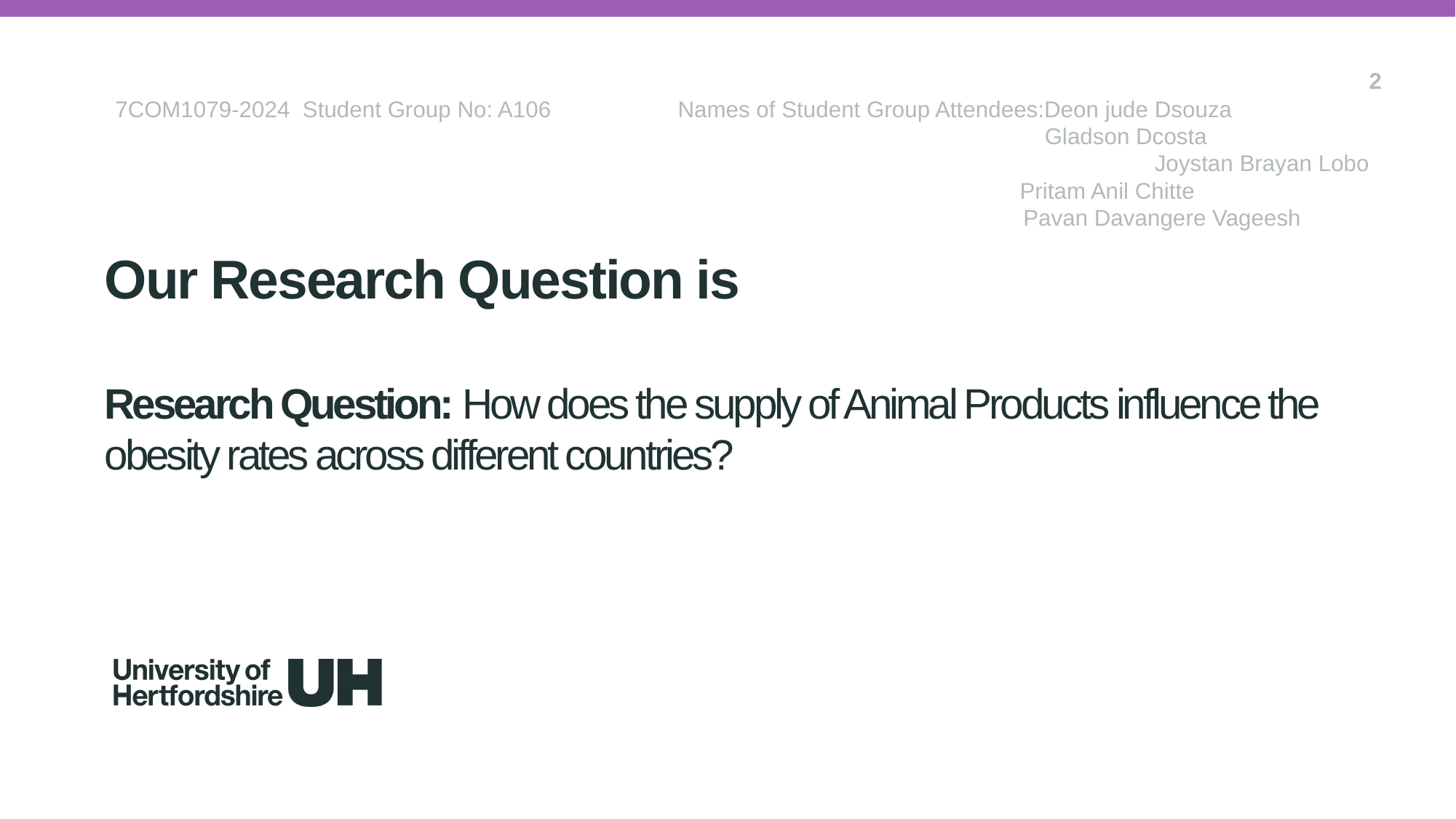

2
7COM1079-2024  Student Group No: A106                    Names of Student Group Attendees:Deon jude Dsouza
							                          Gladson Dcosta										         Joystan Brayan Lobo
					                            Pritam Anil Chitte
							          Pavan Davangere Vageesh

Our Research Question is
# Research Question: How does the supply of Animal Products influence the obesity rates across different countries?